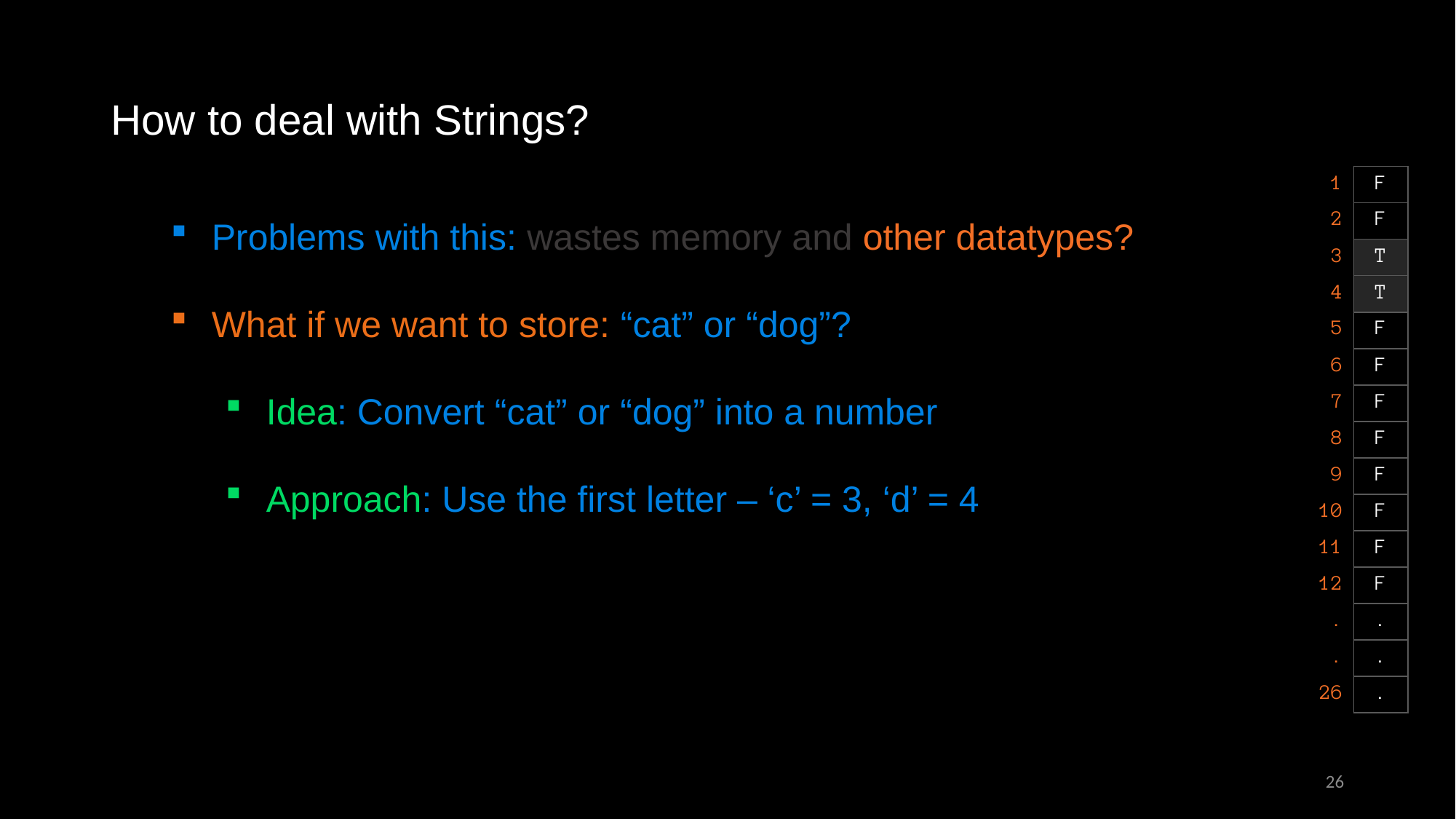

# How to deal with Strings?
| 1 | F |
| --- | --- |
| 2 | F |
| 3 | T |
| 4 | T |
| 5 | F |
| 6 | F |
| 7 | F |
| 8 | F |
| 9 | F |
| 10 | F |
| 11 | F |
| 12 | F |
| . | . |
| . | . |
| 26 | . |
Problems with this: wastes memory and other datatypes?

What if we want to store: “cat” or “dog”?

Idea: Convert “cat” or “dog” into a number

Approach: Use the first letter – ‘c’ = 3, ‘d’ = 4

26